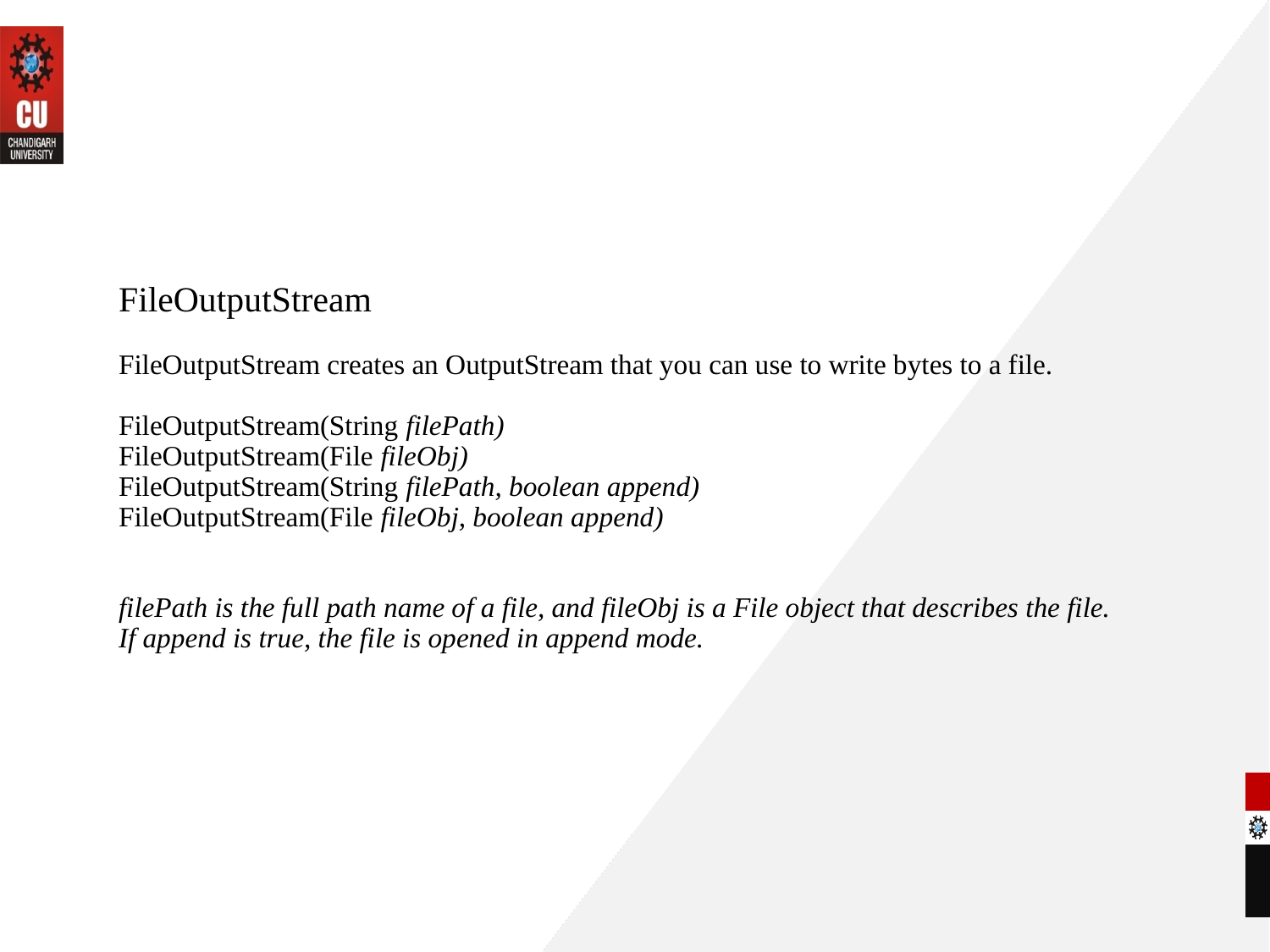

# FileOutputStream FileOutputStream creates an OutputStream that you can use to write bytes to a file. FileOutputStream(String filePath) FileOutputStream(File fileObj) FileOutputStream(String filePath, boolean append) FileOutputStream(File fileObj, boolean append) filePath is the full path name of a file, and fileObj is a File object that describes the file. If append is true, the file is opened in append mode.